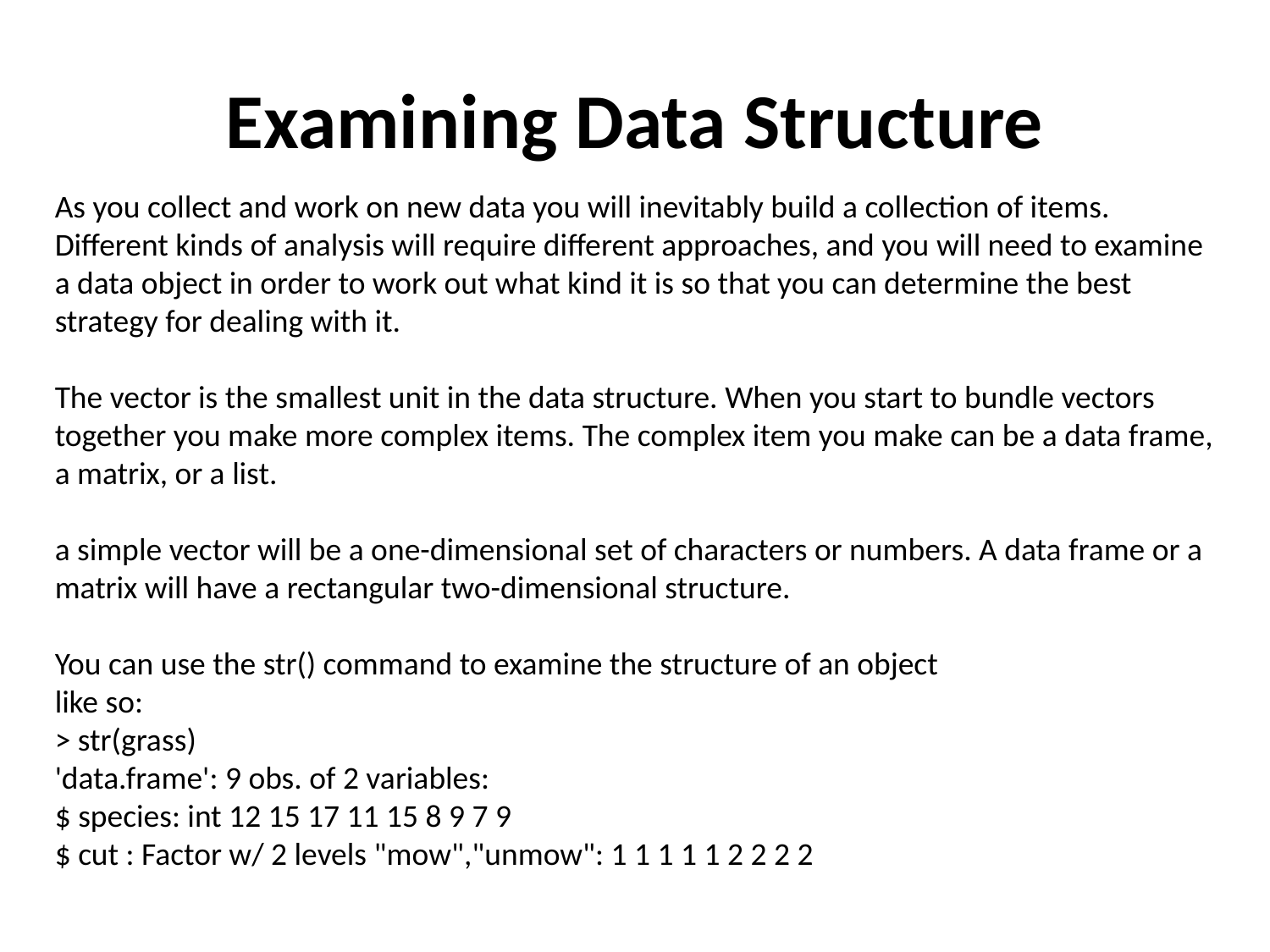

# Examining Data Structure
As you collect and work on new data you will inevitably build a collection of items. Different kinds of analysis will require different approaches, and you will need to examine a data object in order to work out what kind it is so that you can determine the best strategy for dealing with it.

The vector is the smallest unit in the data structure. When you start to bundle vectors together you make more complex items. The complex item you make can be a data frame, a matrix, or a list.

a simple vector will be a one-dimensional set of characters or numbers. A data frame or a
matrix will have a rectangular two-dimensional structure.

You can use the str() command to examine the structure of an object
like so:
> str(grass)
'data.frame': 9 obs. of 2 variables:
$ species: int 12 15 17 11 15 8 9 7 9
$ cut : Factor w/ 2 levels "mow","unmow": 1 1 1 1 1 2 2 2 2